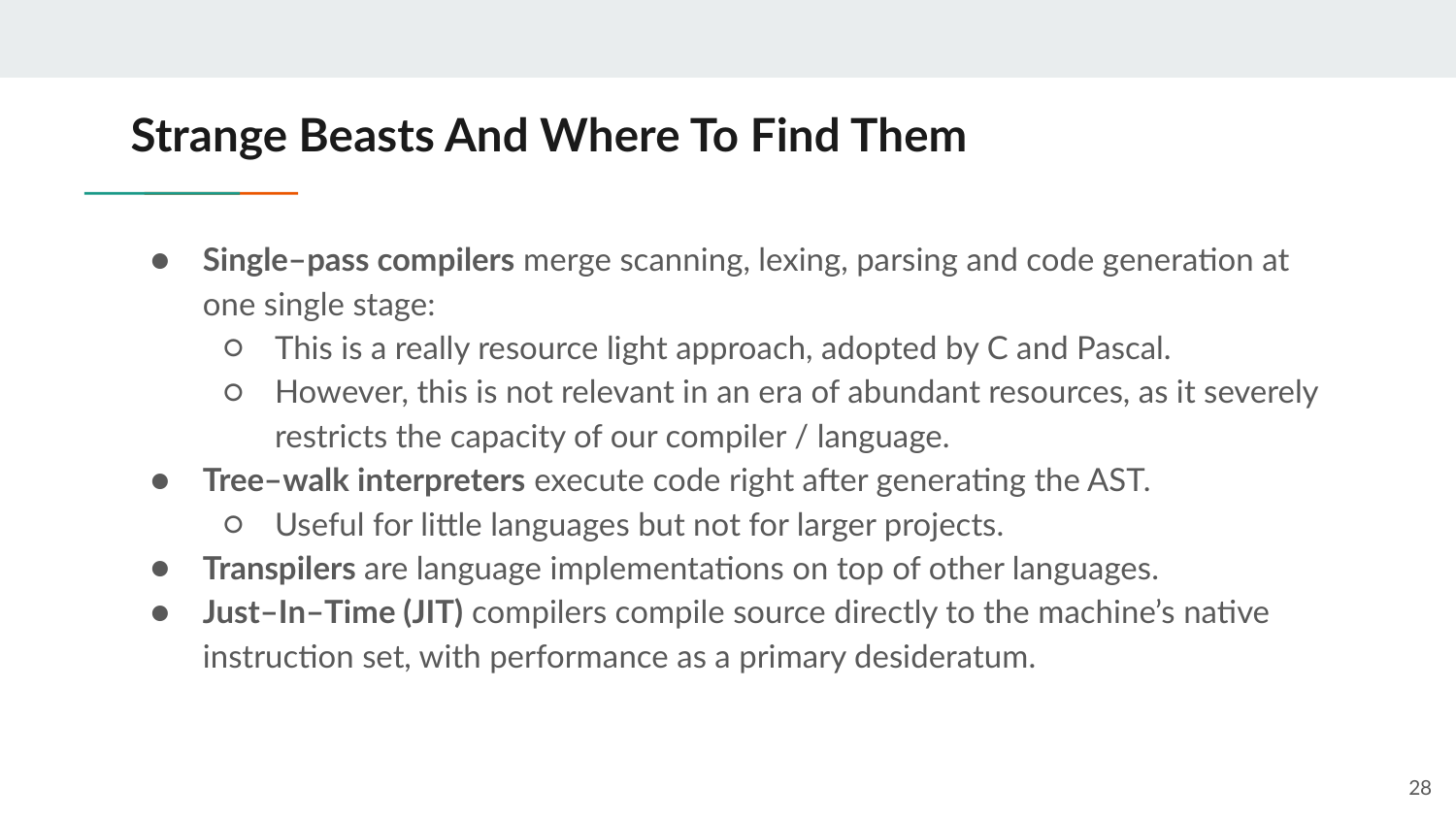

# Strange Beasts And Where To Find Them
Single–pass compilers merge scanning, lexing, parsing and code generation at one single stage:
This is a really resource light approach, adopted by C and Pascal.
However, this is not relevant in an era of abundant resources, as it severely restricts the capacity of our compiler / language.
Tree–walk interpreters execute code right after generating the AST.
Useful for little languages but not for larger projects.
Transpilers are language implementations on top of other languages.
Just–In–Time (JIT) compilers compile source directly to the machine’s native instruction set, with performance as a primary desideratum.
28